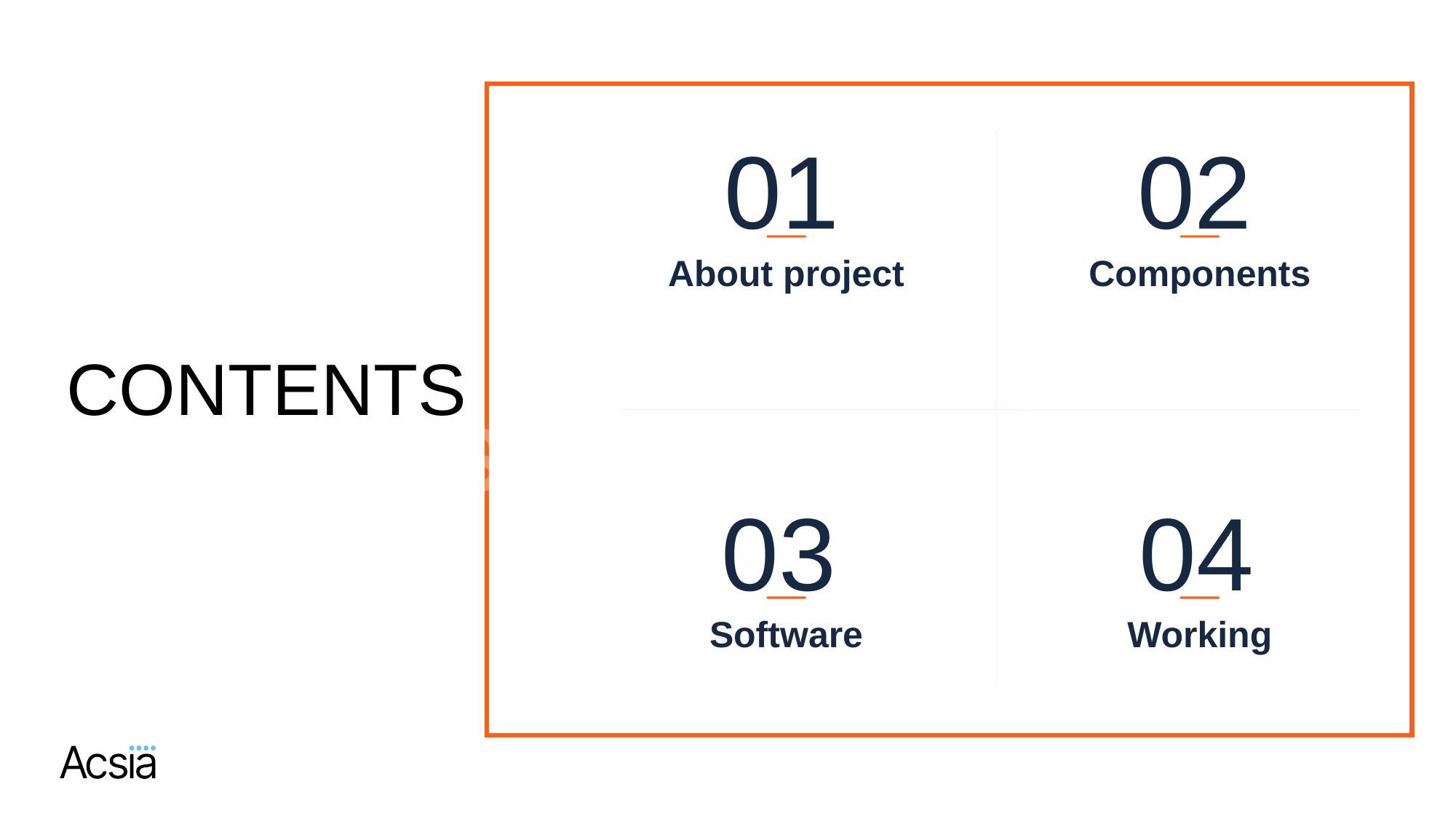

01
02

About project
Components
CONTENTS
CONTENTS
03
04

Software
Working
2